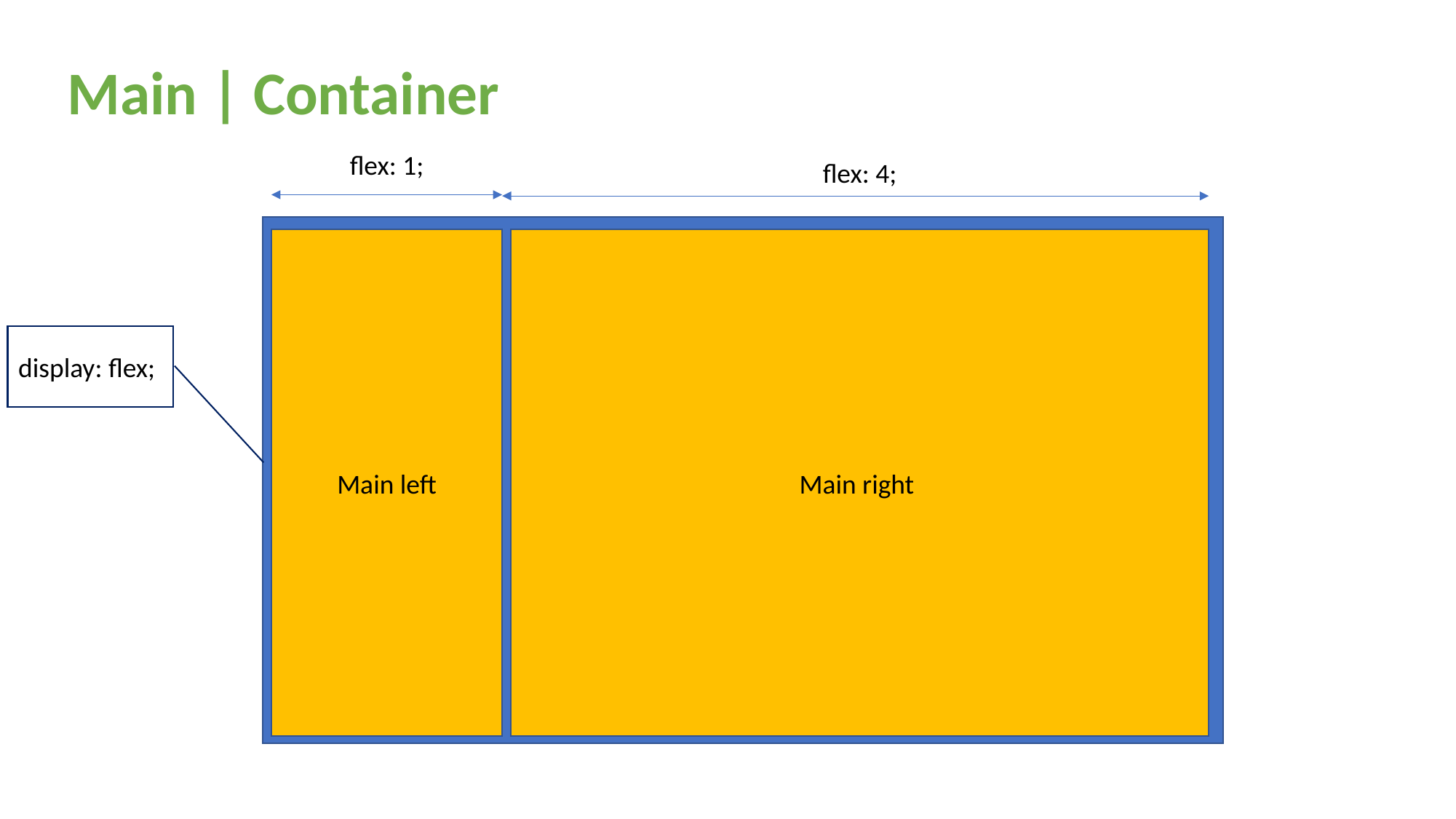

Main | Container
flex: 1;
flex: 4;

Main left
Main right
display: flex;